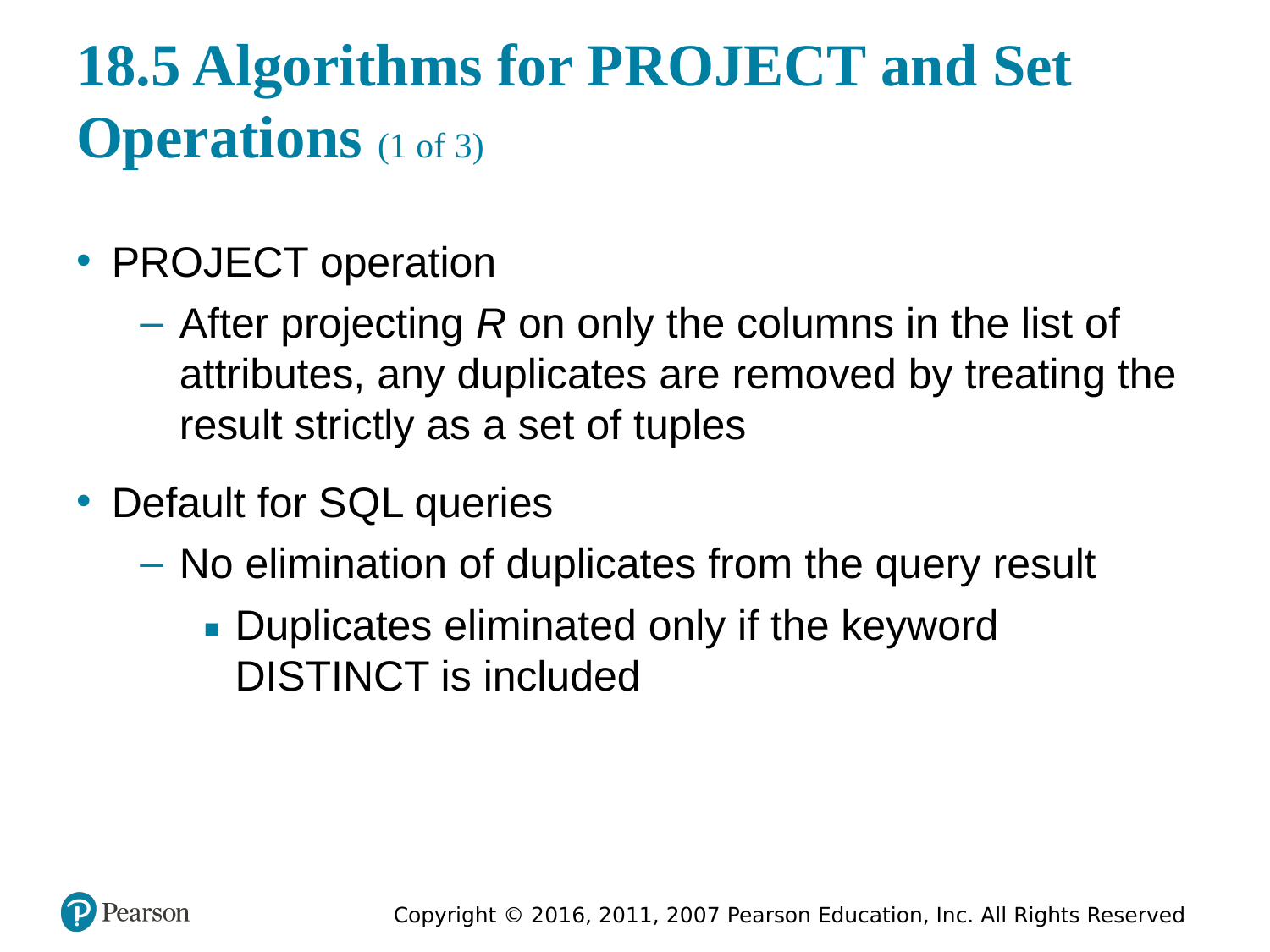

# 18.5 Algorithms for PROJECT and Set Operations (1 of 3)
PROJECT operation
After projecting R on only the columns in the list of attributes, any duplicates are removed by treating the result strictly as a set of tuples
Default for S Q L queries
No elimination of duplicates from the query result
Duplicates eliminated only if the keyword DISTINCT is included